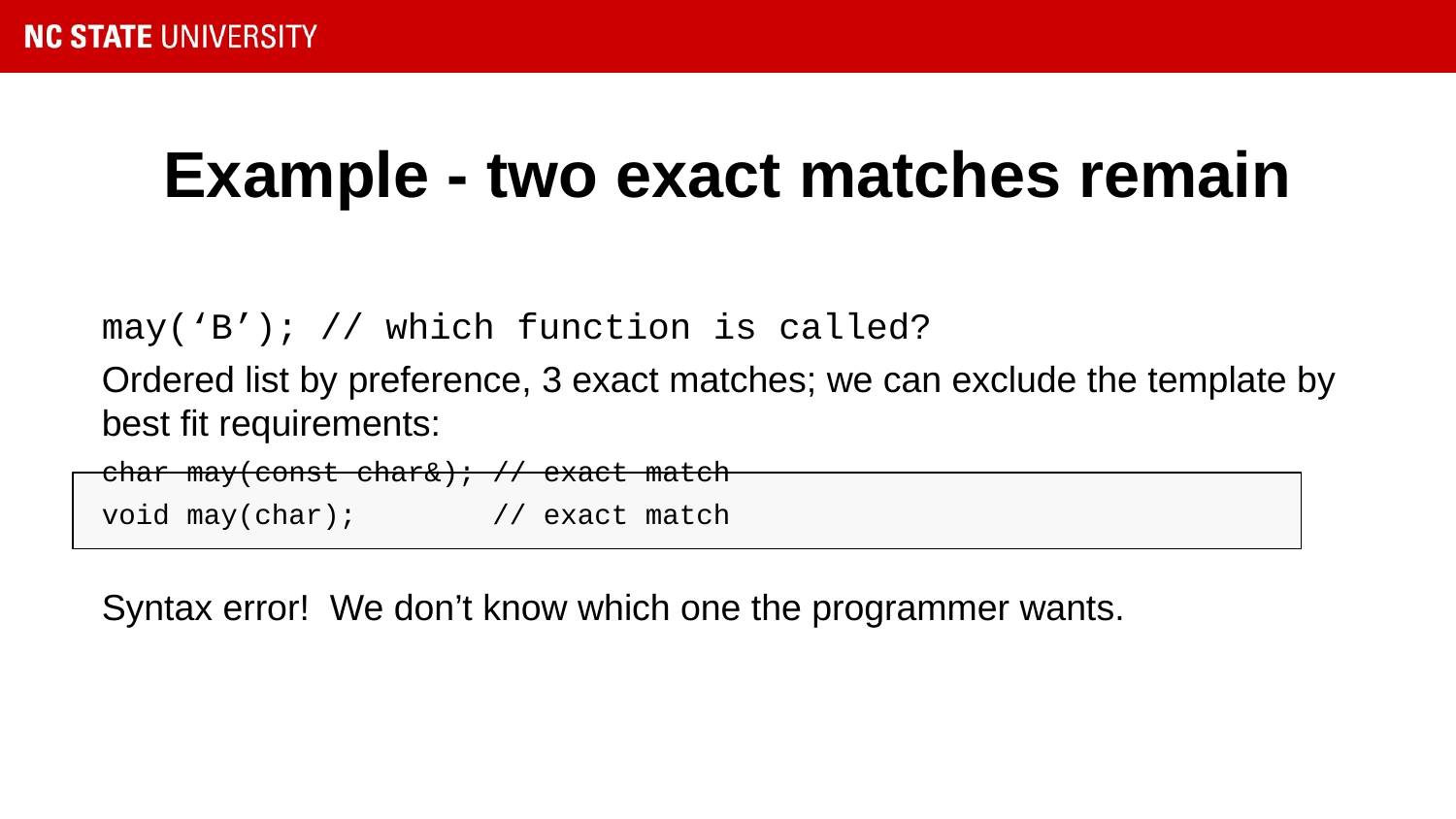

# Example - two exact matches remain
may(‘B’); // which function is called?
Ordered list by preference, 3 exact matches; we can exclude the template by best fit requirements:
char may(const char&); // exact match
void may(char);        // exact match

Syntax error!  We don’t know which one the programmer wants.